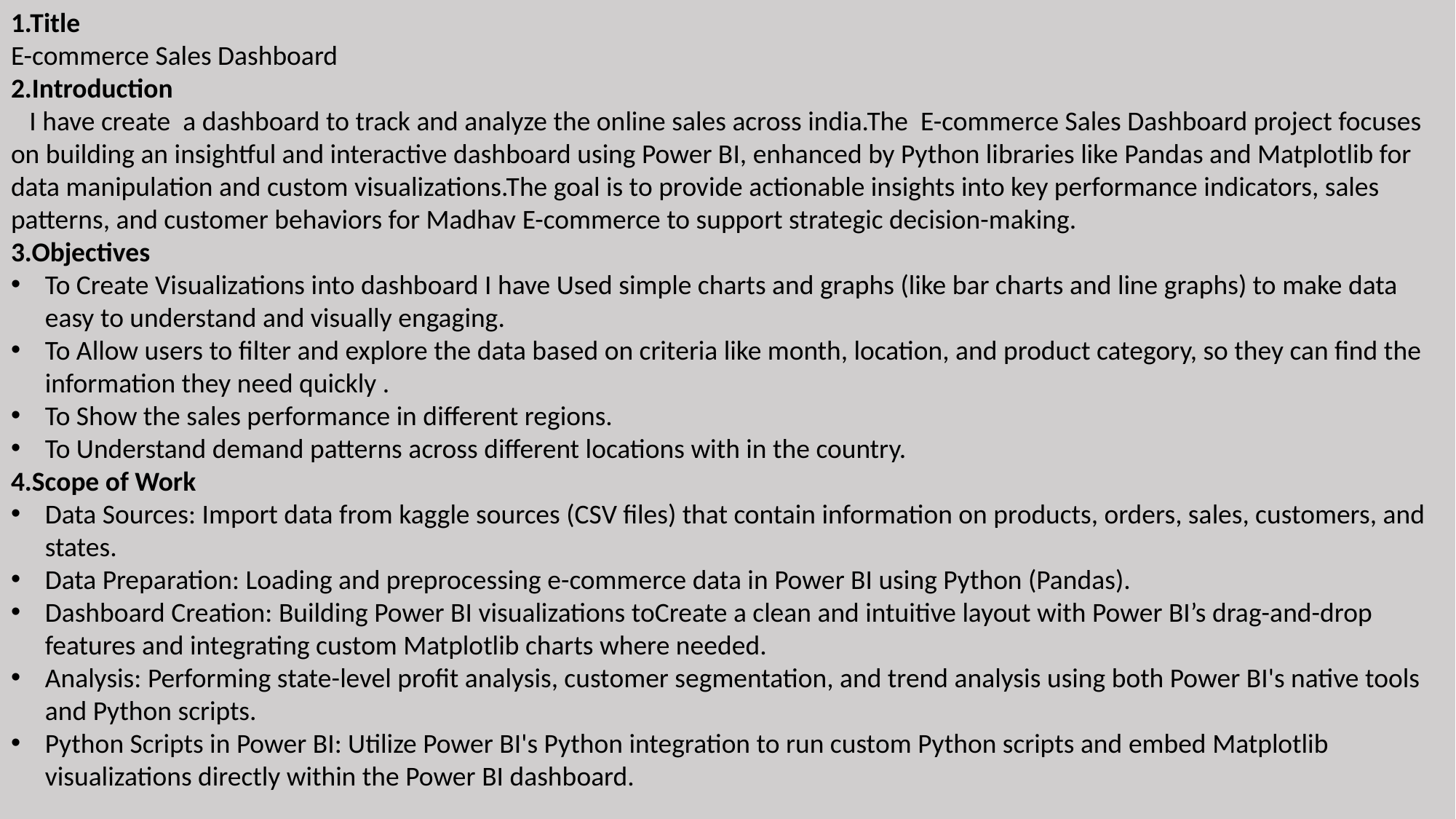

1.Title
E-commerce Sales Dashboard
2.Introduction
   I have create  a dashboard to track and analyze the online sales across india.The  E-commerce Sales Dashboard project focuses on building an insightful and interactive dashboard using Power BI, enhanced by Python libraries like Pandas and Matplotlib for data manipulation and custom visualizations.The goal is to provide actionable insights into key performance indicators, sales patterns, and customer behaviors for Madhav E-commerce to support strategic decision-making.
3.Objectives
To Create Visualizations into dashboard I have Used simple charts and graphs (like bar charts and line graphs) to make data easy to understand and visually engaging.
To Allow users to filter and explore the data based on criteria like month, location, and product category, so they can find the information they need quickly .
To Show the sales performance in different regions.
To Understand demand patterns across different locations with in the country.
4.Scope of Work
Data Sources: Import data from kaggle sources (CSV files) that contain information on products, orders, sales, customers, and states.
Data Preparation: Loading and preprocessing e-commerce data in Power BI using Python (Pandas).
Dashboard Creation: Building Power BI visualizations toCreate a clean and intuitive layout with Power BI’s drag-and-drop features and integrating custom Matplotlib charts where needed.
Analysis: Performing state-level profit analysis, customer segmentation, and trend analysis using both Power BI's native tools and Python scripts.
Python Scripts in Power BI: Utilize Power BI's Python integration to run custom Python scripts and embed Matplotlib visualizations directly within the Power BI dashboard.

#